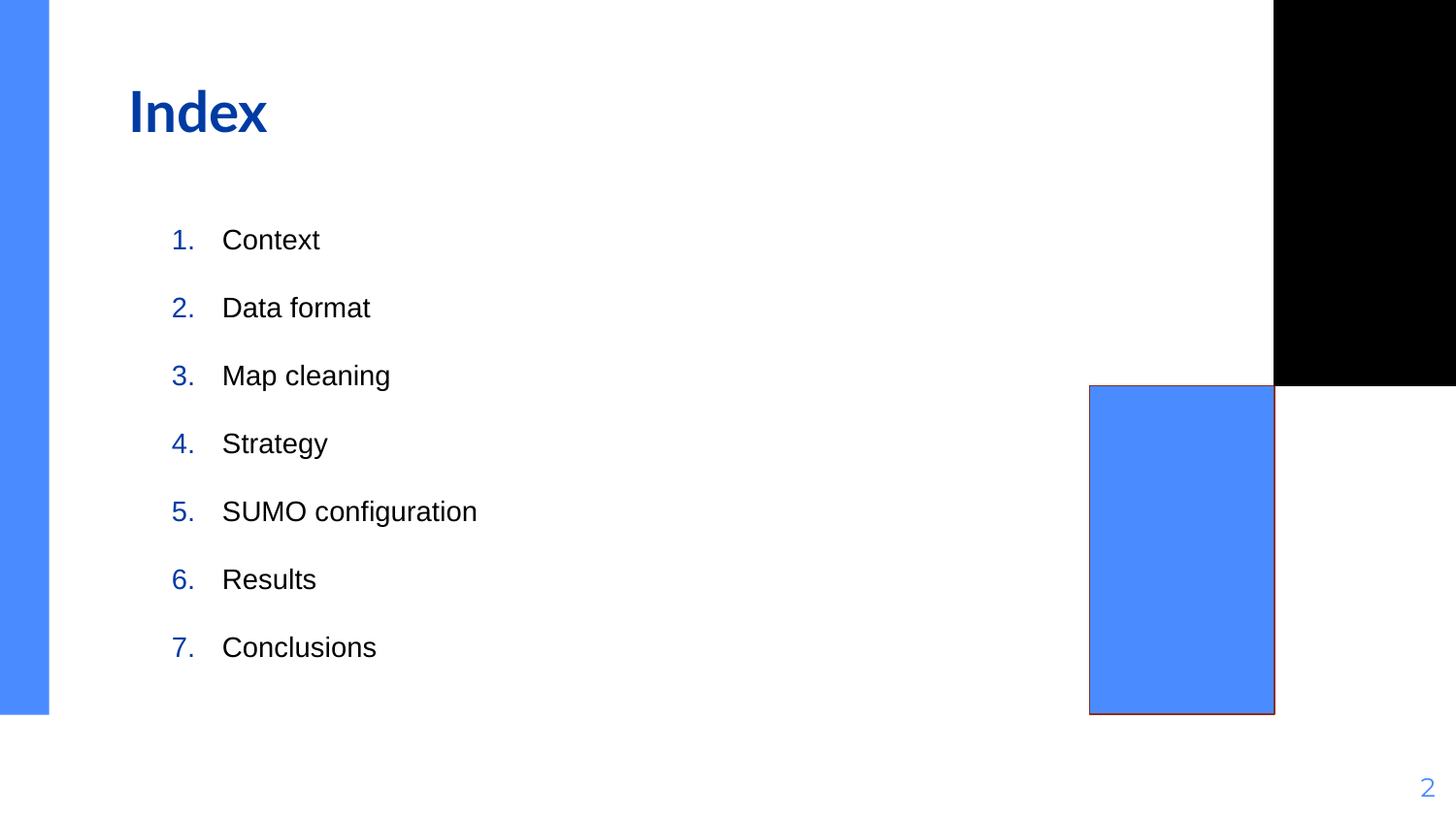

Index
Context
Data format
Map cleaning
Strategy
SUMO configuration
Results
Conclusions

2